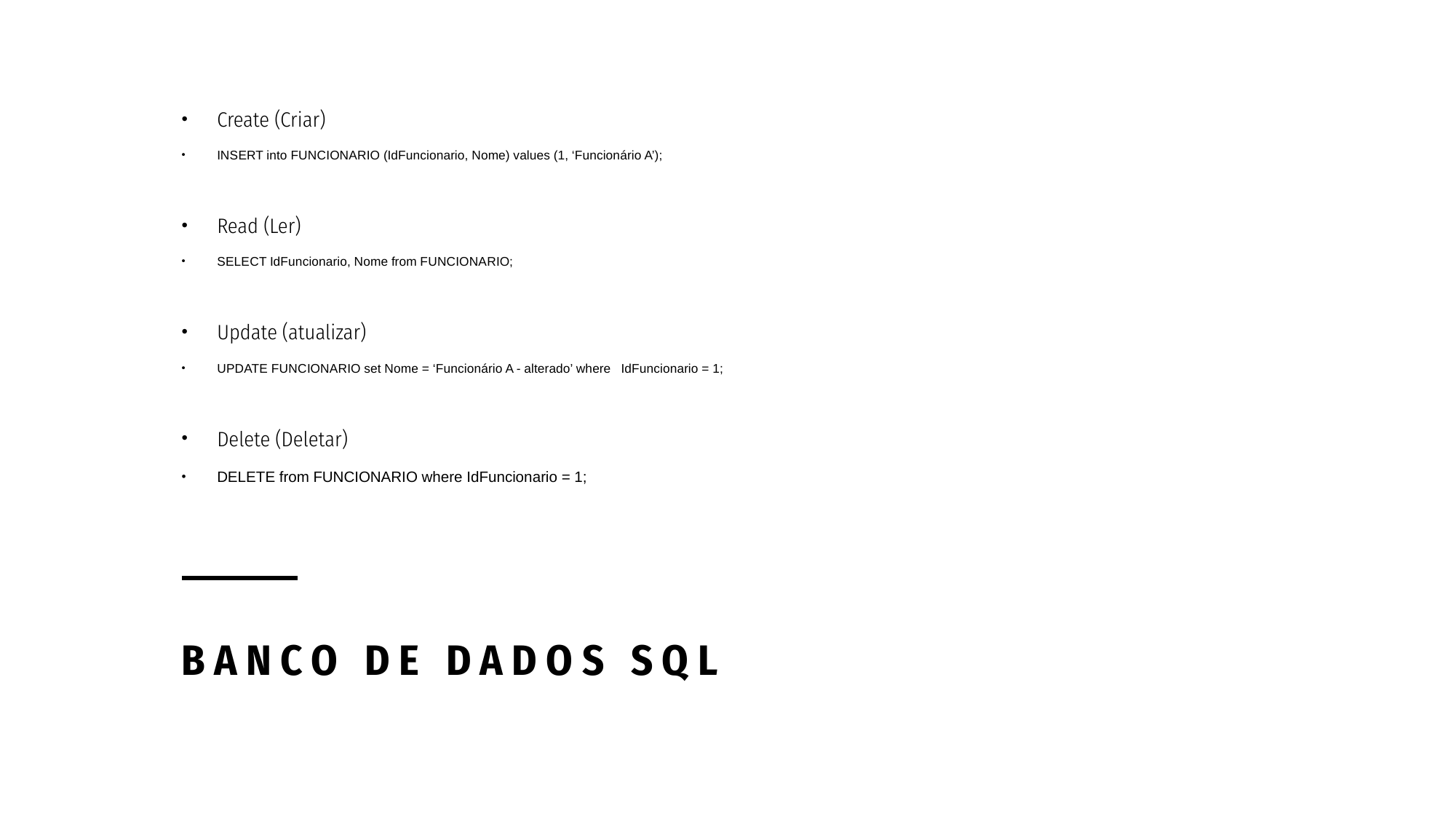

Create (Criar)
INSERT into FUNCIONARIO (IdFuncionario, Nome) values (1, ‘Funcionário A’);

Read (Ler)
SELECT IdFuncionario, Nome from FUNCIONARIO;

Update (atualizar)
UPDATE FUNCIONARIO set Nome = ‘Funcionário A - alterado’ where   IdFuncionario = 1;

Delete (Deletar)
DELETE from FUNCIONARIO where IdFuncionario = 1;
# Banco de dados SQL